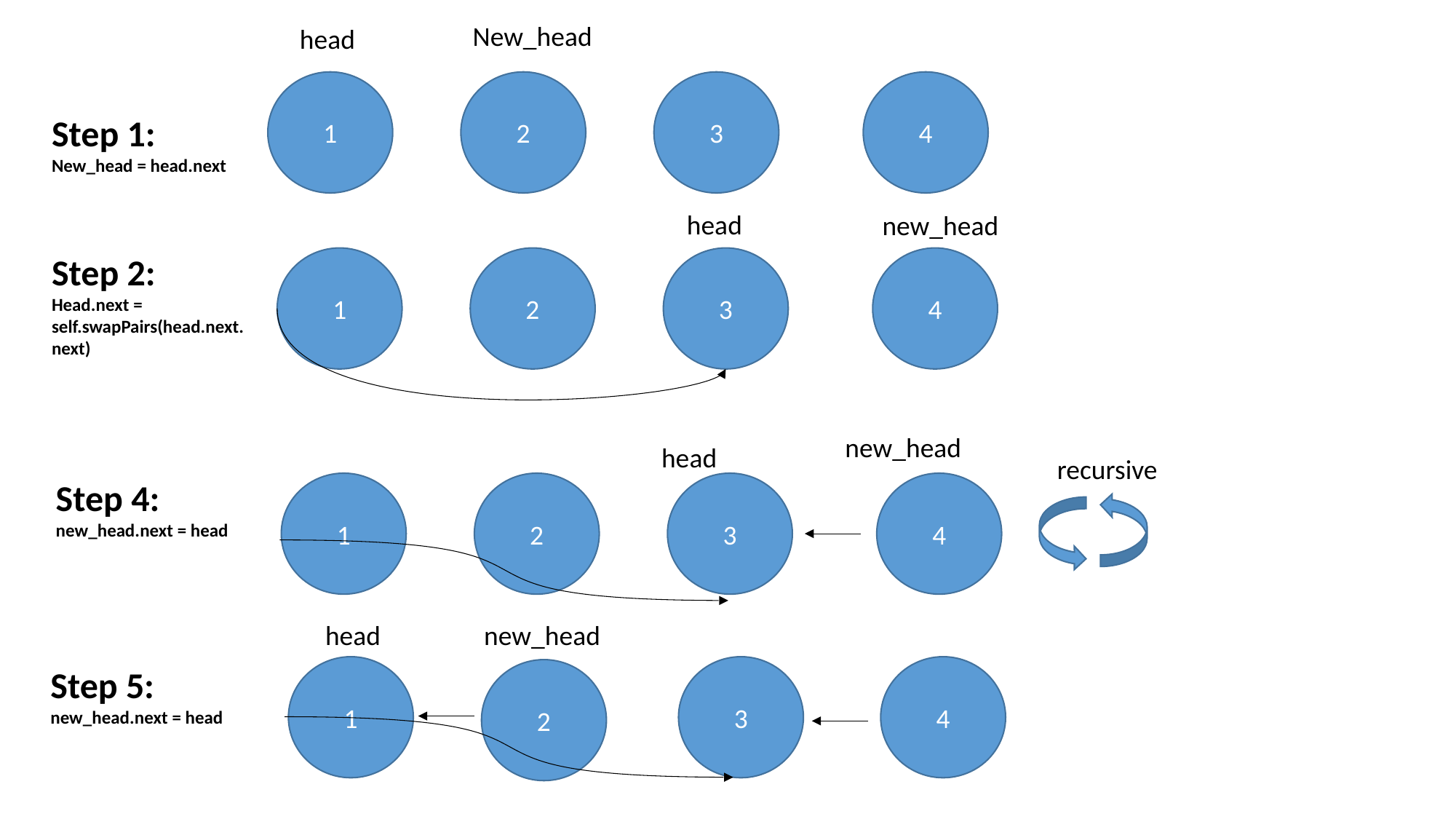

New_head
head
3
4
1
2
Step 1:
New_head = head.next
head
new_head
Step 2:
Head.next = self.swapPairs(head.next.next)
3
4
1
2
new_head
head
recursive
Step 4:
new_head.next = head
3
4
1
2

head
new_head
Step 5:
new_head.next = head
4
3
1
2